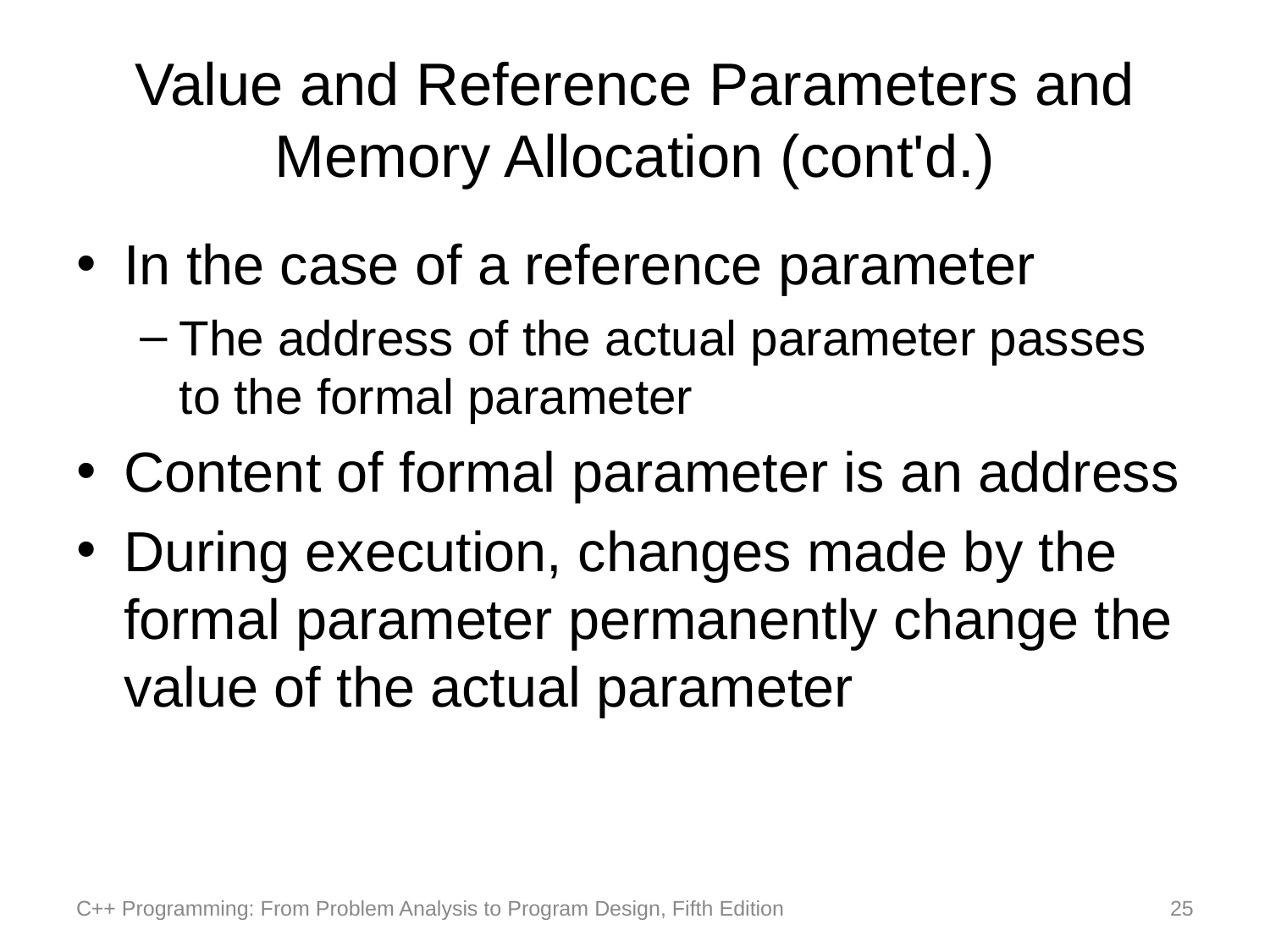

# Value and Reference Parameters and Memory Allocation (cont'd.)
In the case of a reference parameter
The address of the actual parameter passes to the formal parameter
Content of formal parameter is an address
During execution, changes made by the formal parameter permanently change the value of the actual parameter
C++ Programming: From Problem Analysis to Program Design, Fifth Edition
25